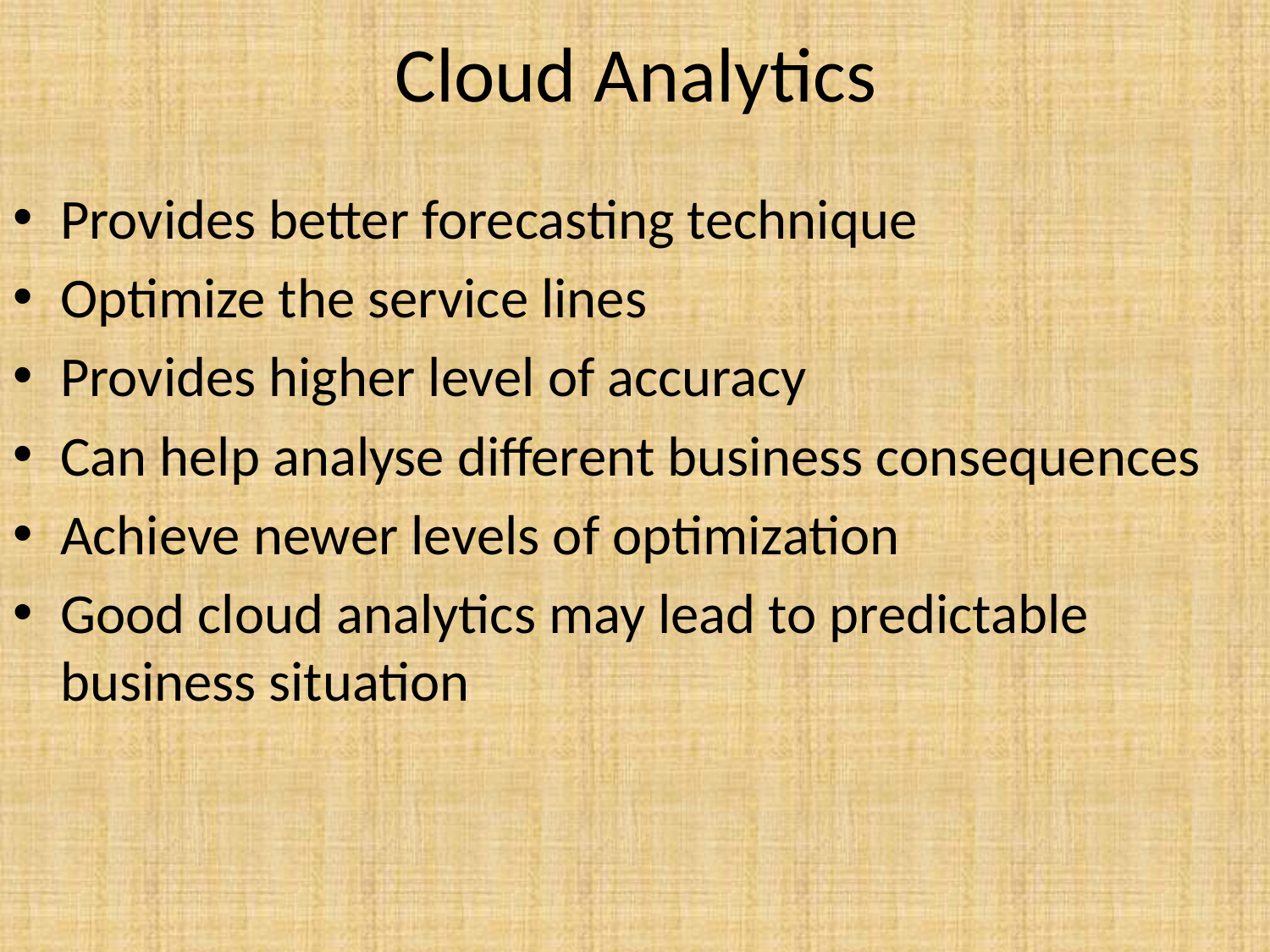

# Cloud Analytics
Provides better forecasting technique
Optimize the service lines
Provides higher level of accuracy
Can help analyse different business consequences
Achieve newer levels of optimization
Good cloud analytics may lead to predictable business situation